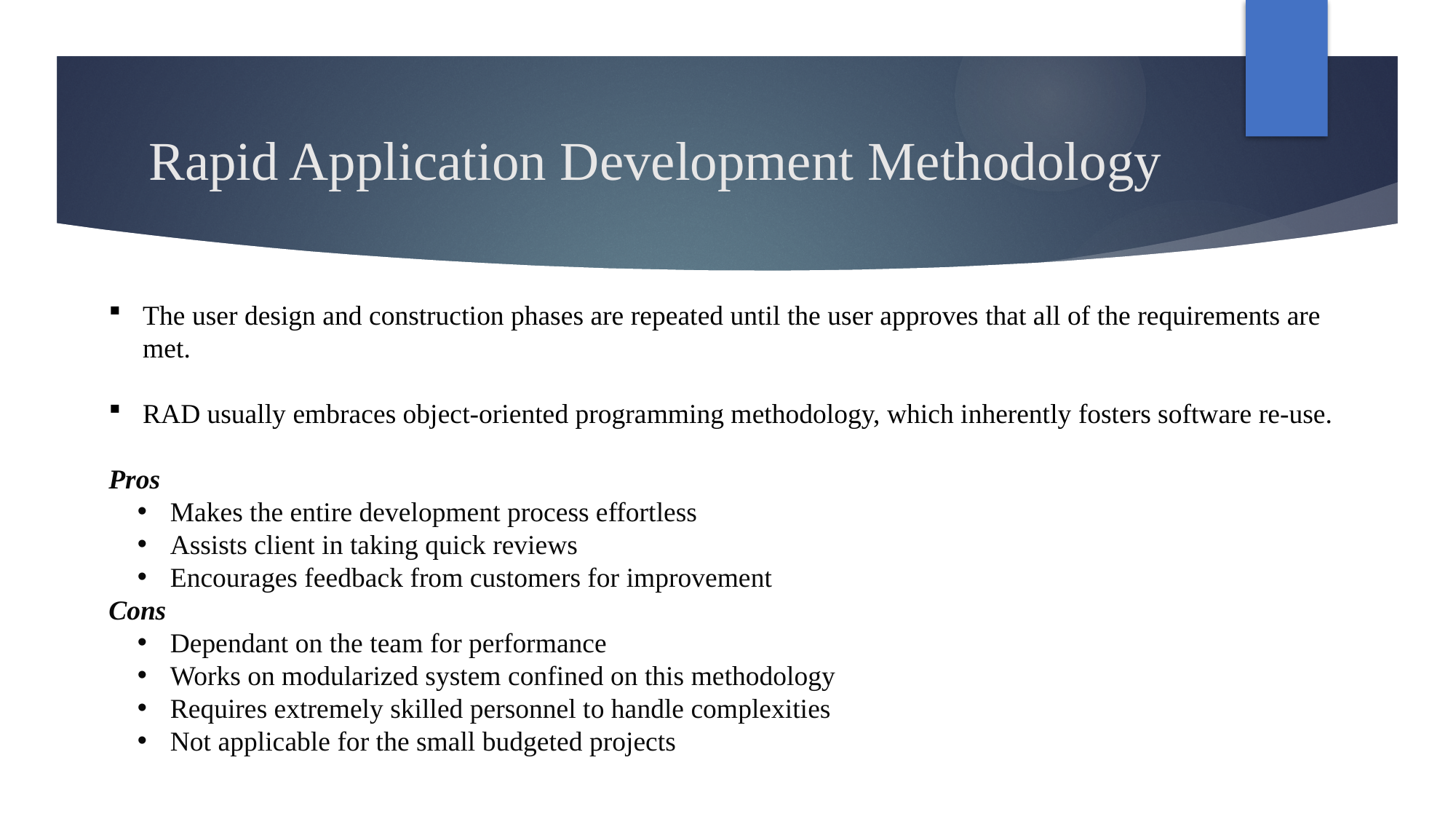

# Rapid Application Development Methodology

The user design and construction phases are repeated until the user approves that all of the requirements are met.

RAD usually embraces object-oriented programming methodology, which inherently fosters software re-use.

Pros
 Makes the entire development process effortless
 Assists client in taking quick reviews
 Encourages feedback from customers for improvement
Cons
 Dependant on the team for performance
 Works on modularized system confined on this methodology
 Requires extremely skilled personnel to handle complexities
 Not applicable for the small budgeted projects